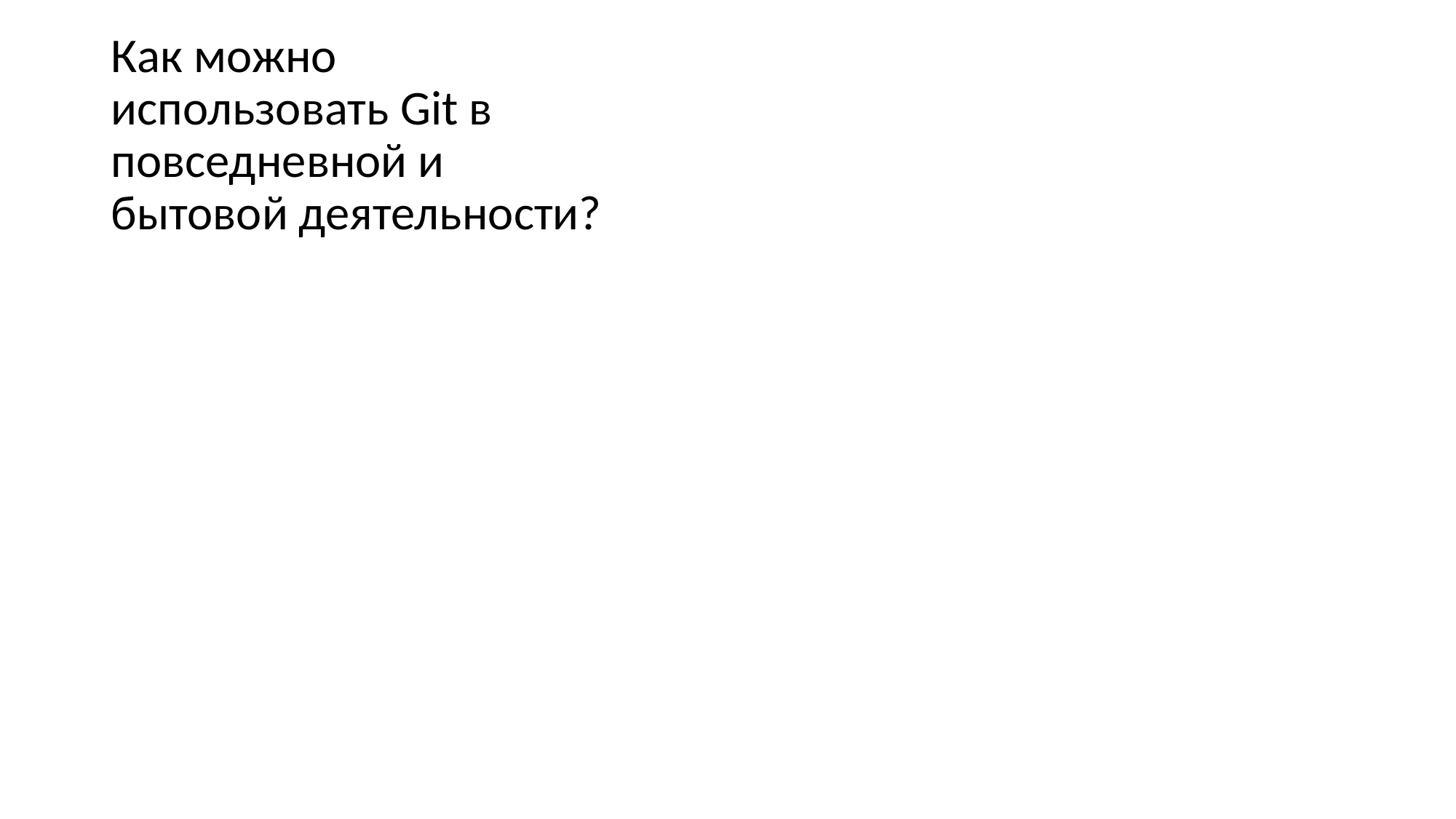

# Как можно использовать Git в повседневной и бытовой деятельности?